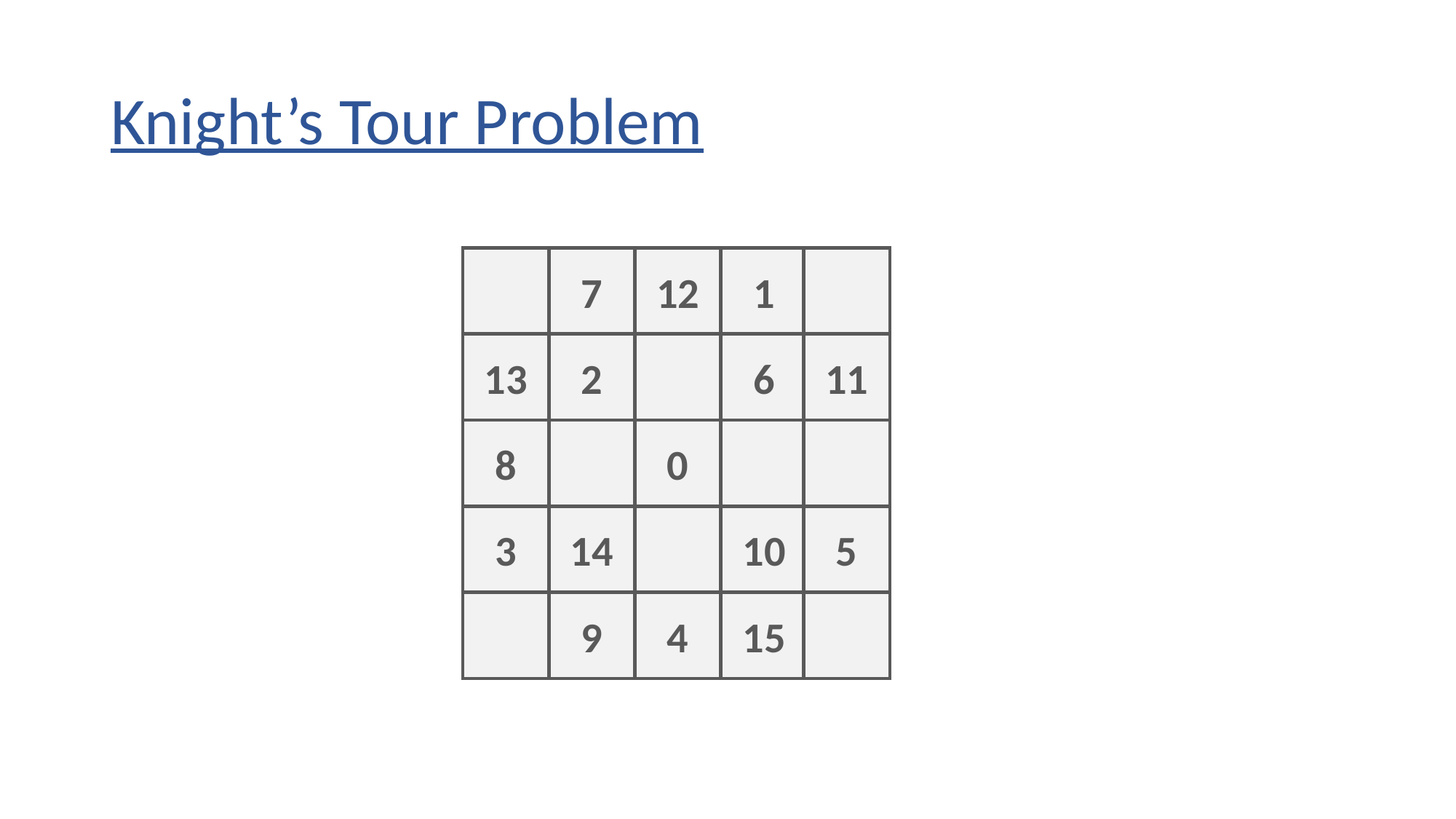

# Knight’s Tour Problem

7
12
1

13
2

6
11
8

0

3
14

10
5

9
4
15